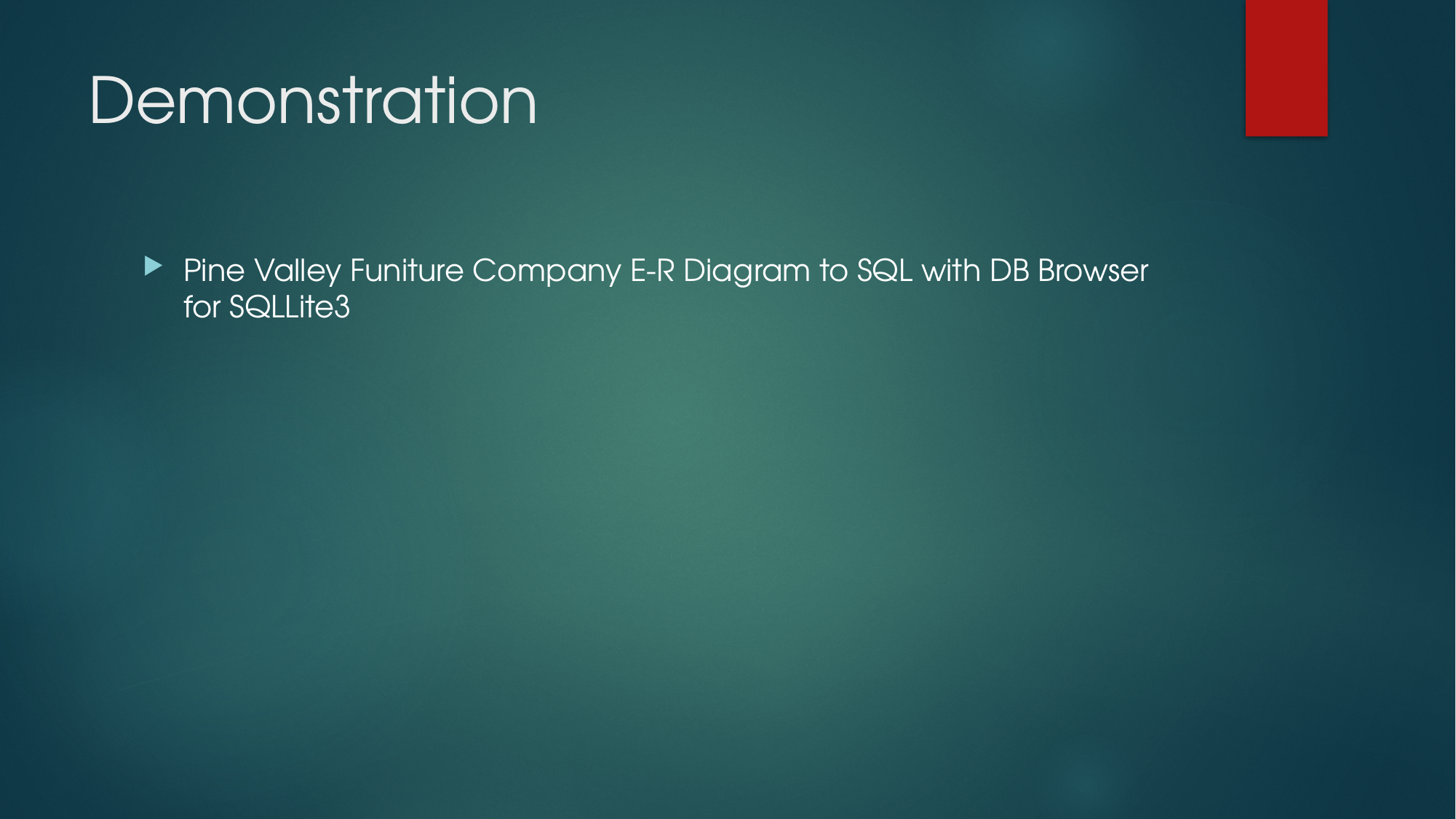

# Demonstration
Pine Valley Funiture Company E-R Diagram to SQL with DB Browser for SQLLite3